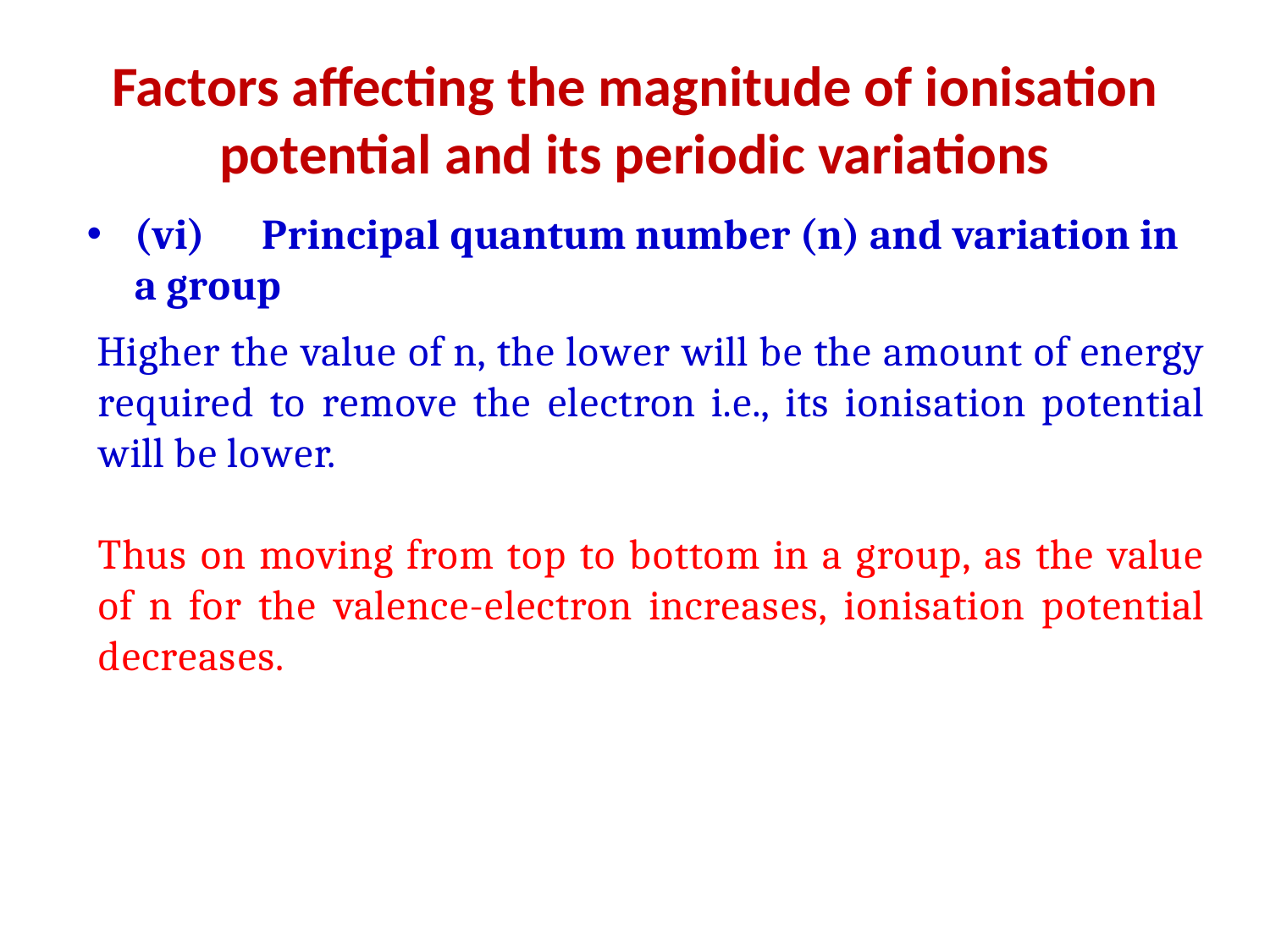

# Factors affecting the magnitude of ionisation potential and its periodic variations
(vi)	Principal quantum number (n) and variation in a group
Higher the value of n, the lower will be the amount of energy required to remove the electron i.e., its ionisation potential will be lower.

Thus on moving from top to bottom in a group, as the value of n for the valence-electron increases, ionisation potential decreases.